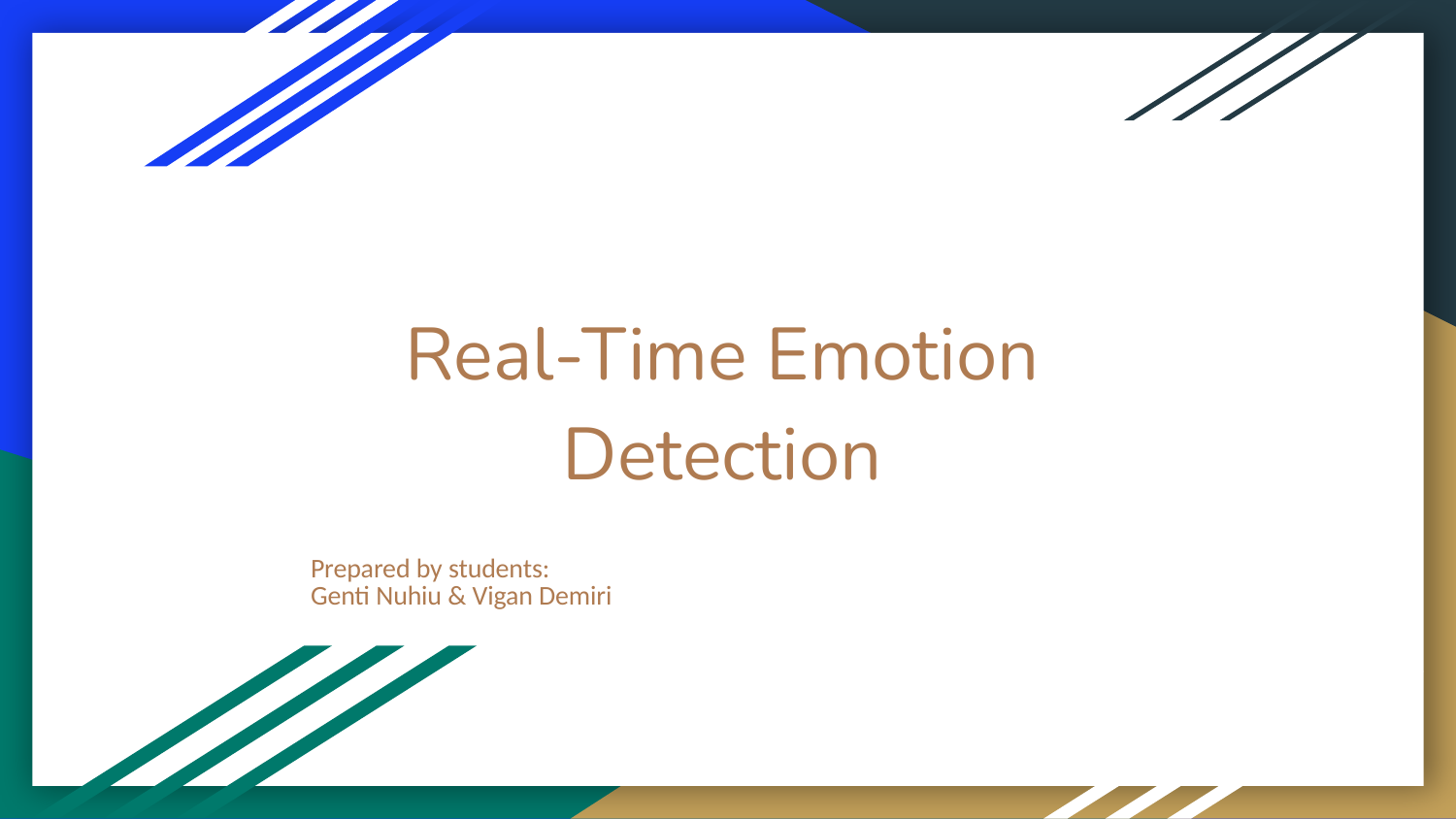

# Real-Time Emotion Detection
Prepared by students:
Genti Nuhiu & Vigan Demiri